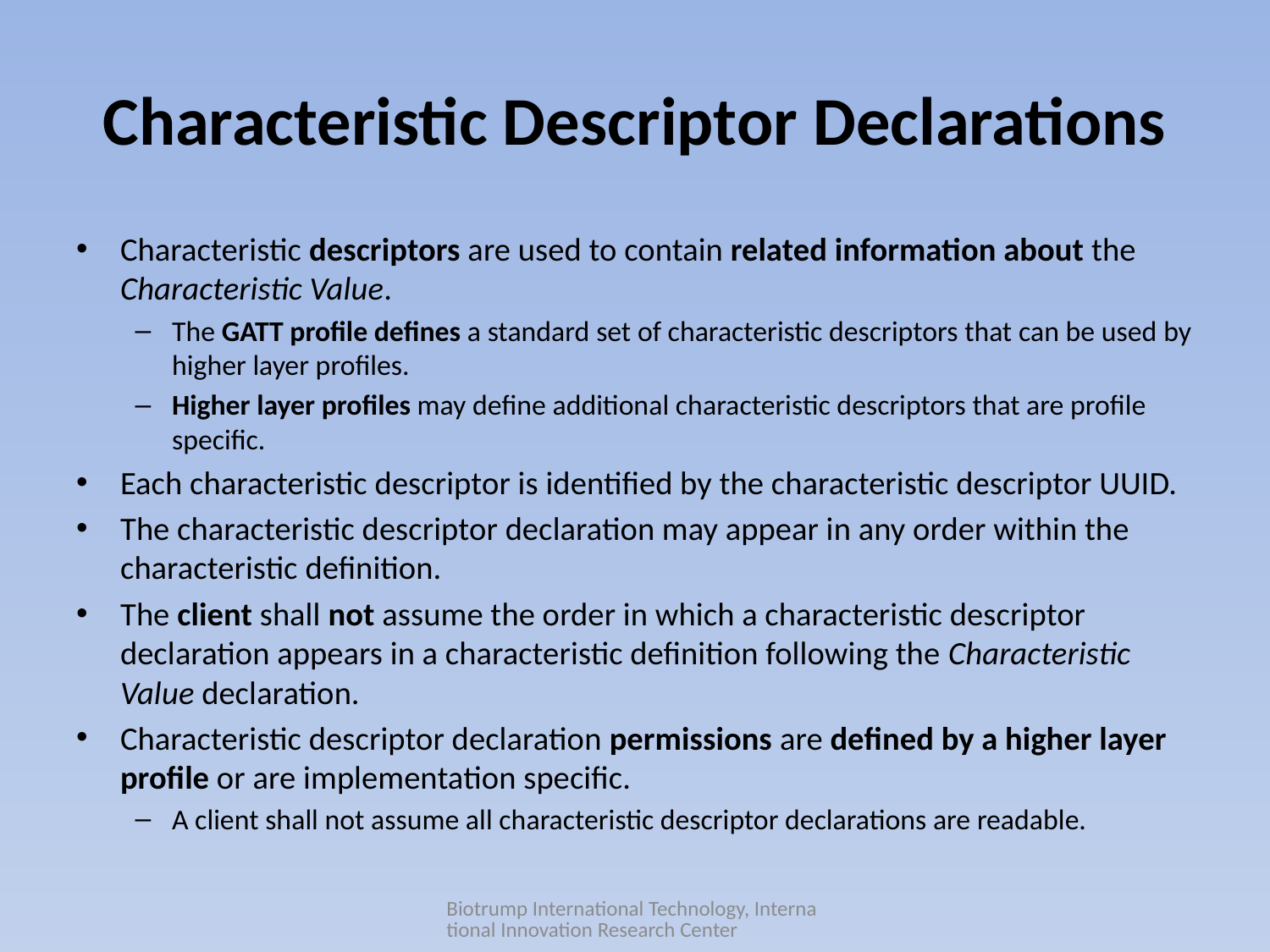

# Characteristic Descriptor Declarations
Characteristic descriptors are used to contain related information about the Characteristic Value.
The GATT profile defines a standard set of characteristic descriptors that can be used by higher layer profiles.
Higher layer profiles may define additional characteristic descriptors that are profile specific.
Each characteristic descriptor is identified by the characteristic descriptor UUID.
The characteristic descriptor declaration may appear in any order within the characteristic definition.
The client shall not assume the order in which a characteristic descriptor declaration appears in a characteristic definition following the Characteristic Value declaration.
Characteristic descriptor declaration permissions are defined by a higher layer profile or are implementation specific.
A client shall not assume all characteristic descriptor declarations are readable.
Biotrump International Technology, International Innovation Research Center